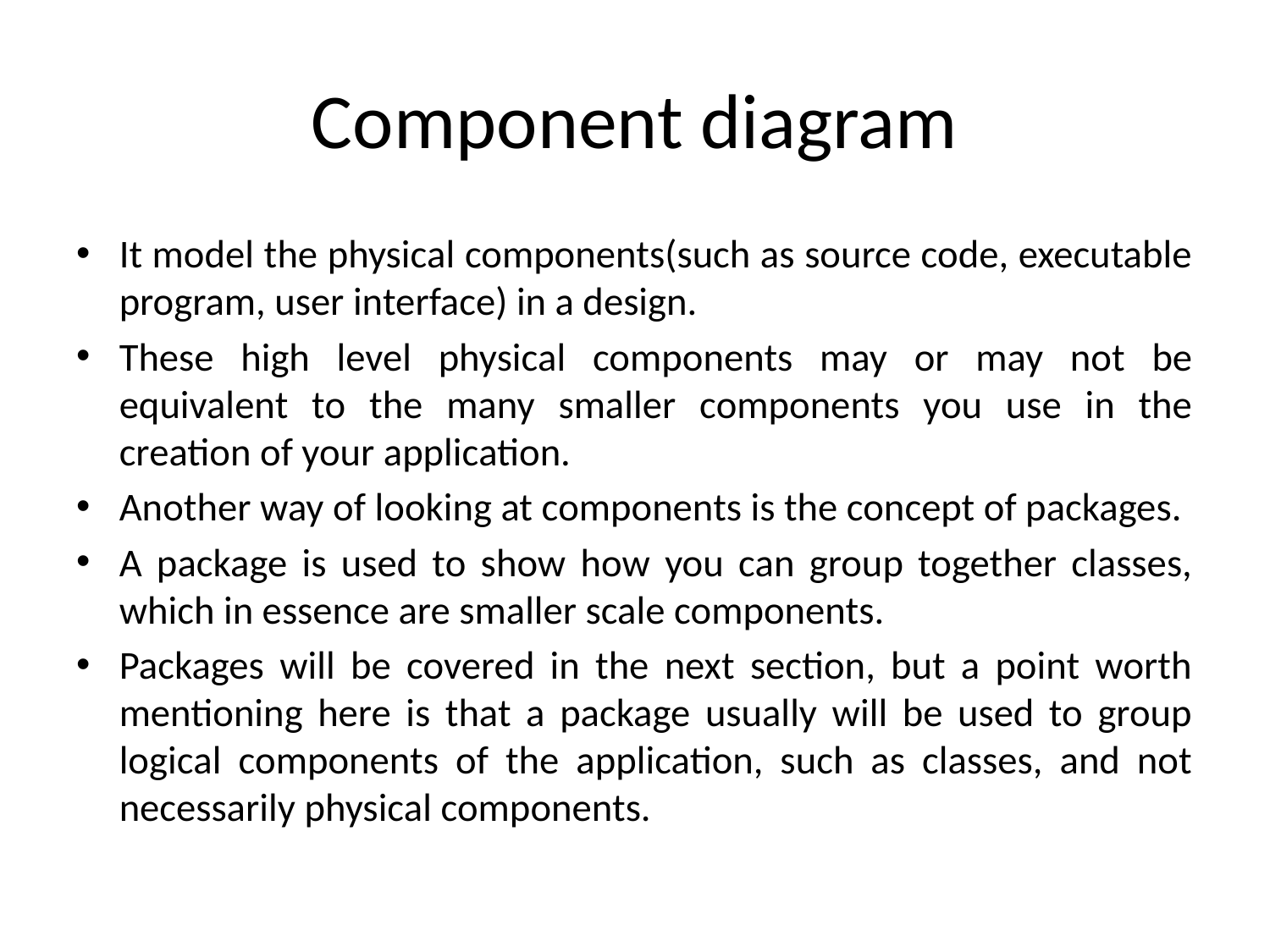

# Component diagram
It model the physical components(such as source code, executable program, user interface) in a design.
These high level physical components may or may not be equivalent to the many smaller components you use in the creation of your application.
Another way of looking at components is the concept of packages.
A package is used to show how you can group together classes, which in essence are smaller scale components.
Packages will be covered in the next section, but a point worth mentioning here is that a package usually will be used to group logical components of the application, such as classes, and not necessarily physical components.